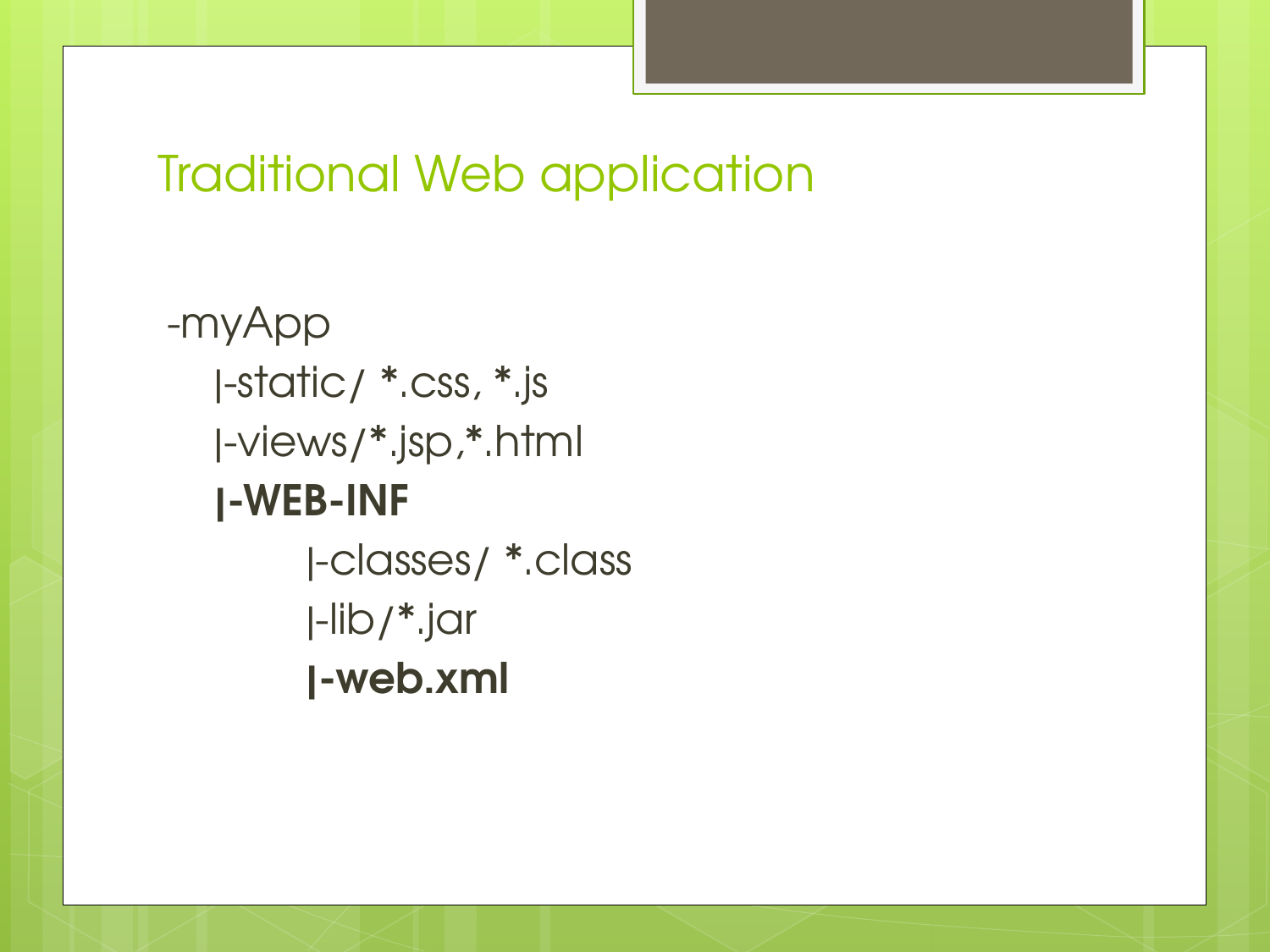

# Traditional Web application

-myApp
    |-static/ *.css, *.js
    |-views/*.jsp,*.html
    |-WEB-INF
	 |-classes/ *.class
	 |-lib/*.jar
	 |-web.xml